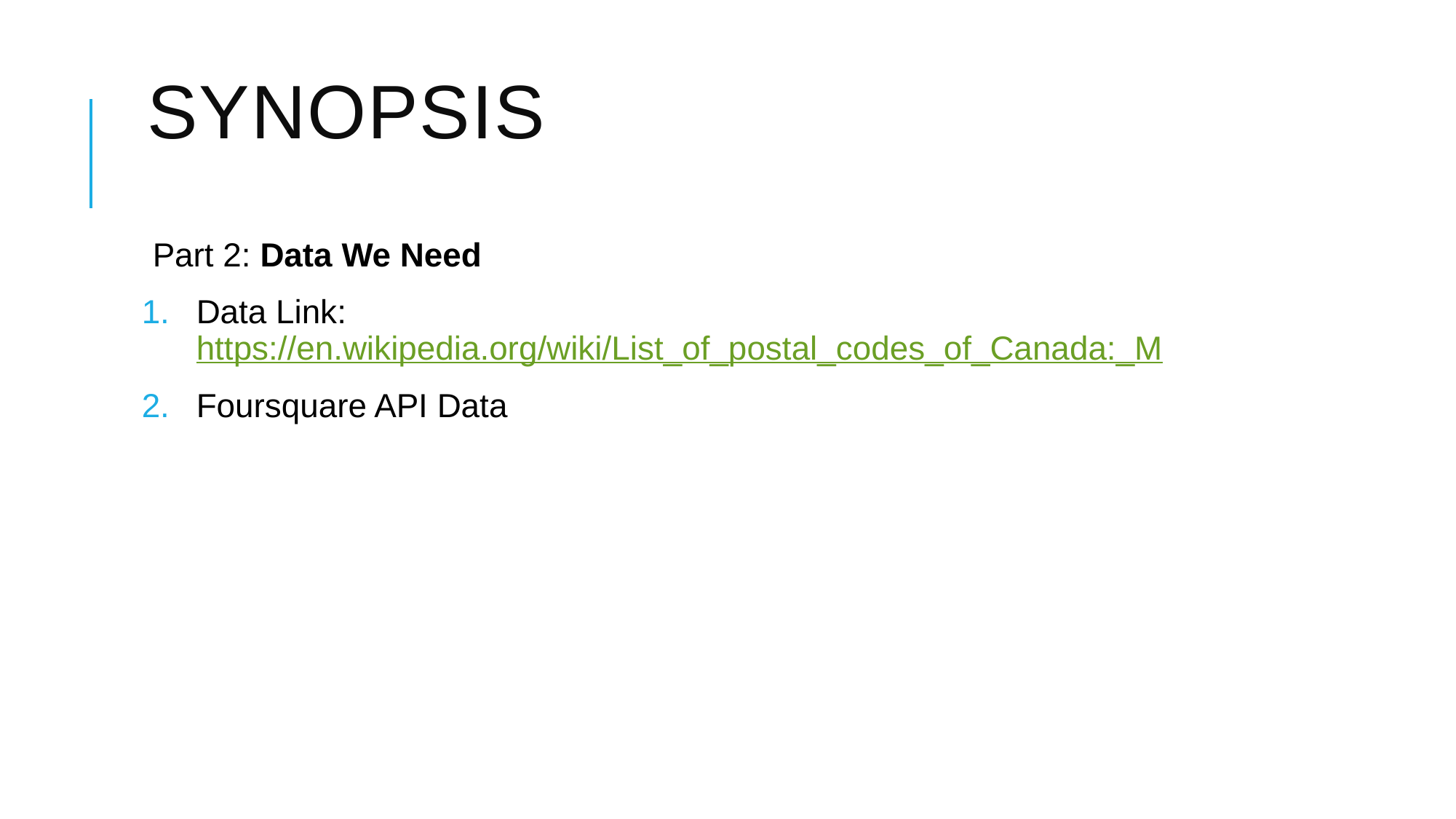

# Synopsis
Part 2: Data We Need
Data Link: https://en.wikipedia.org/wiki/List_of_postal_codes_of_Canada:_M
Foursquare API Data